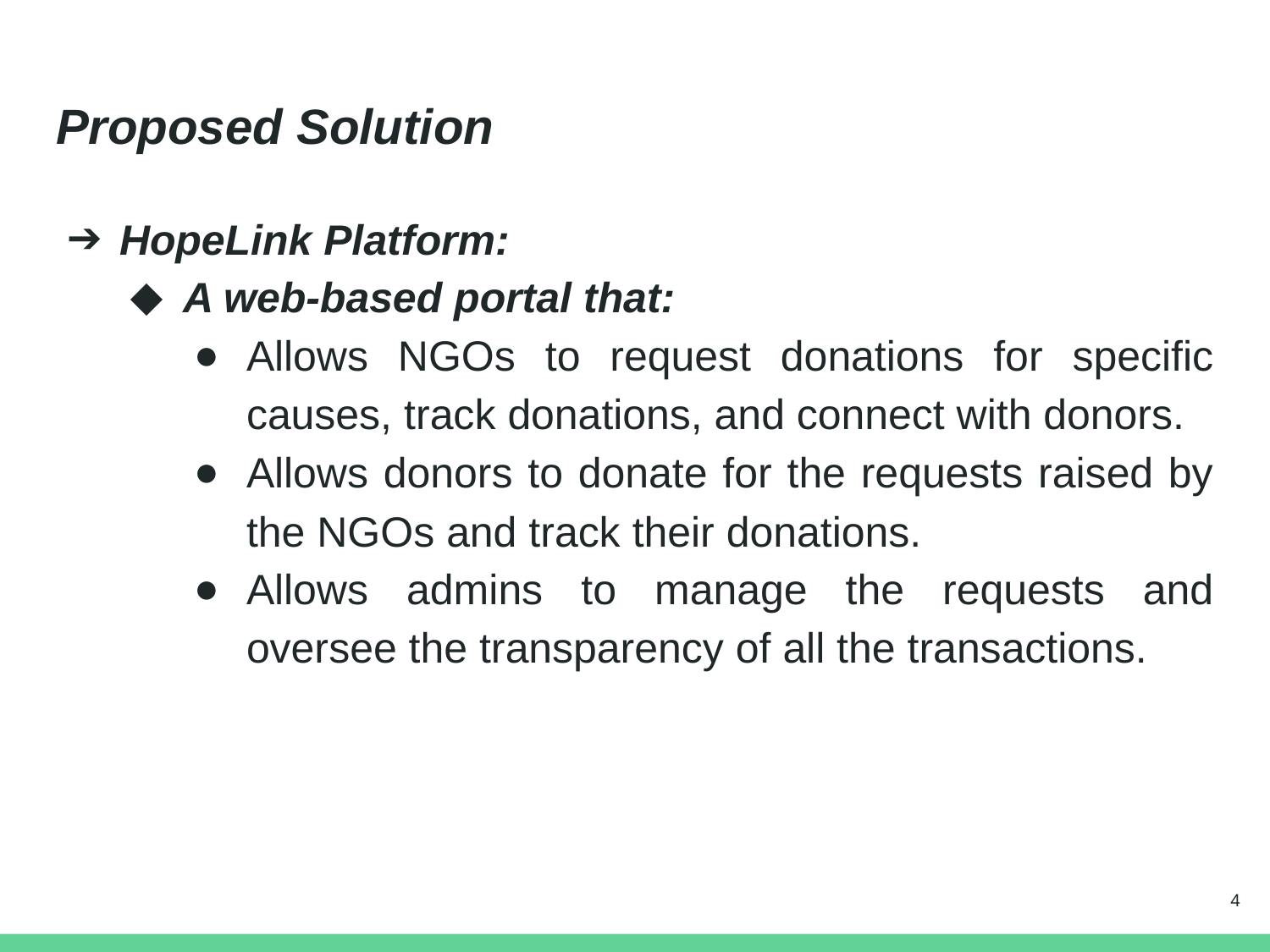

# Proposed Solution
HopeLink Platform:
A web-based portal that:
Allows NGOs to request donations for specific causes, track donations, and connect with donors.
Allows donors to donate for the requests raised by the NGOs and track their donations.
Allows admins to manage the requests and oversee the transparency of all the transactions.
4